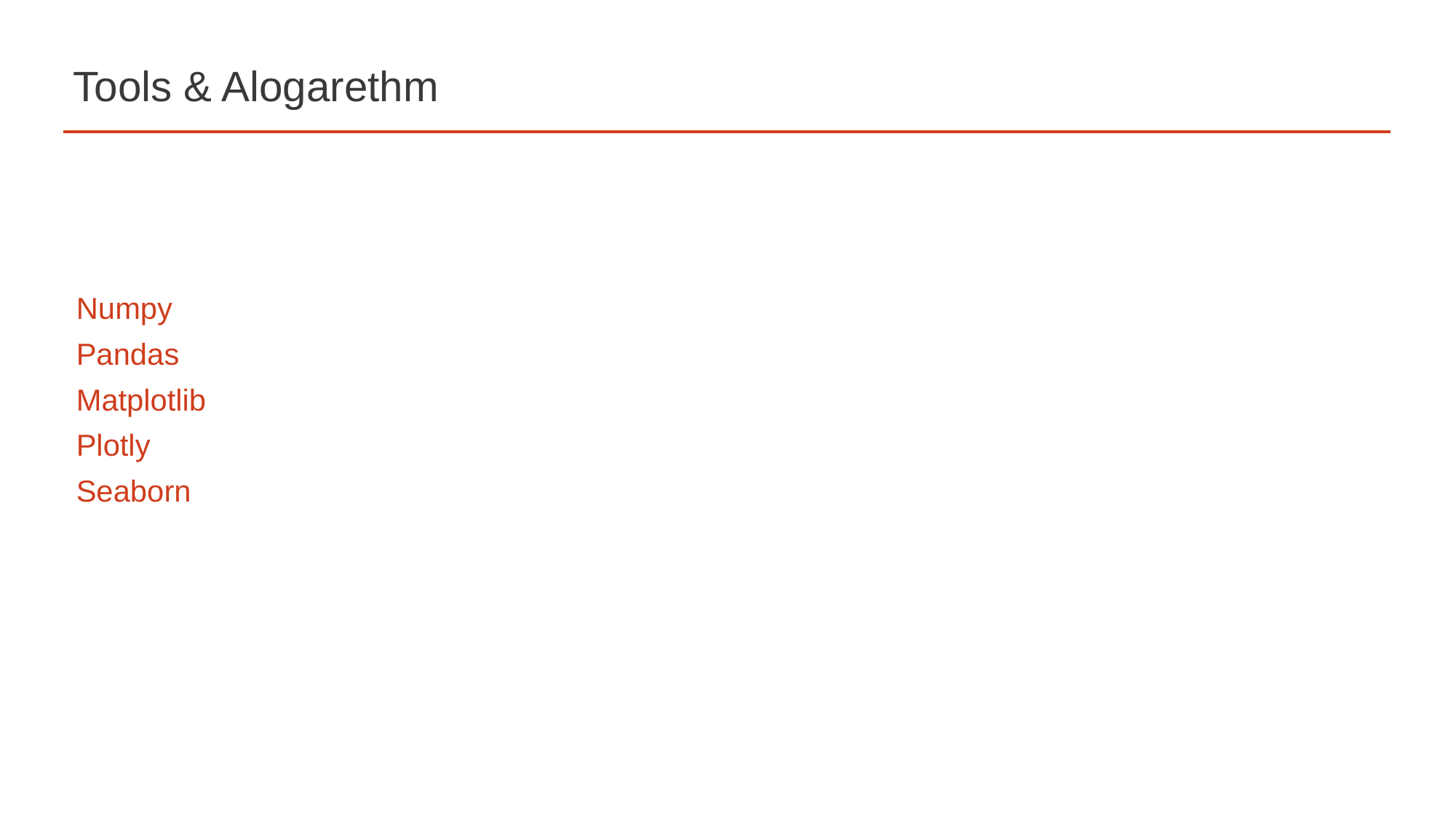

# Tools & Alogarethm

Numpy
Pandas
Matplotlib
Plotly
Seaborn